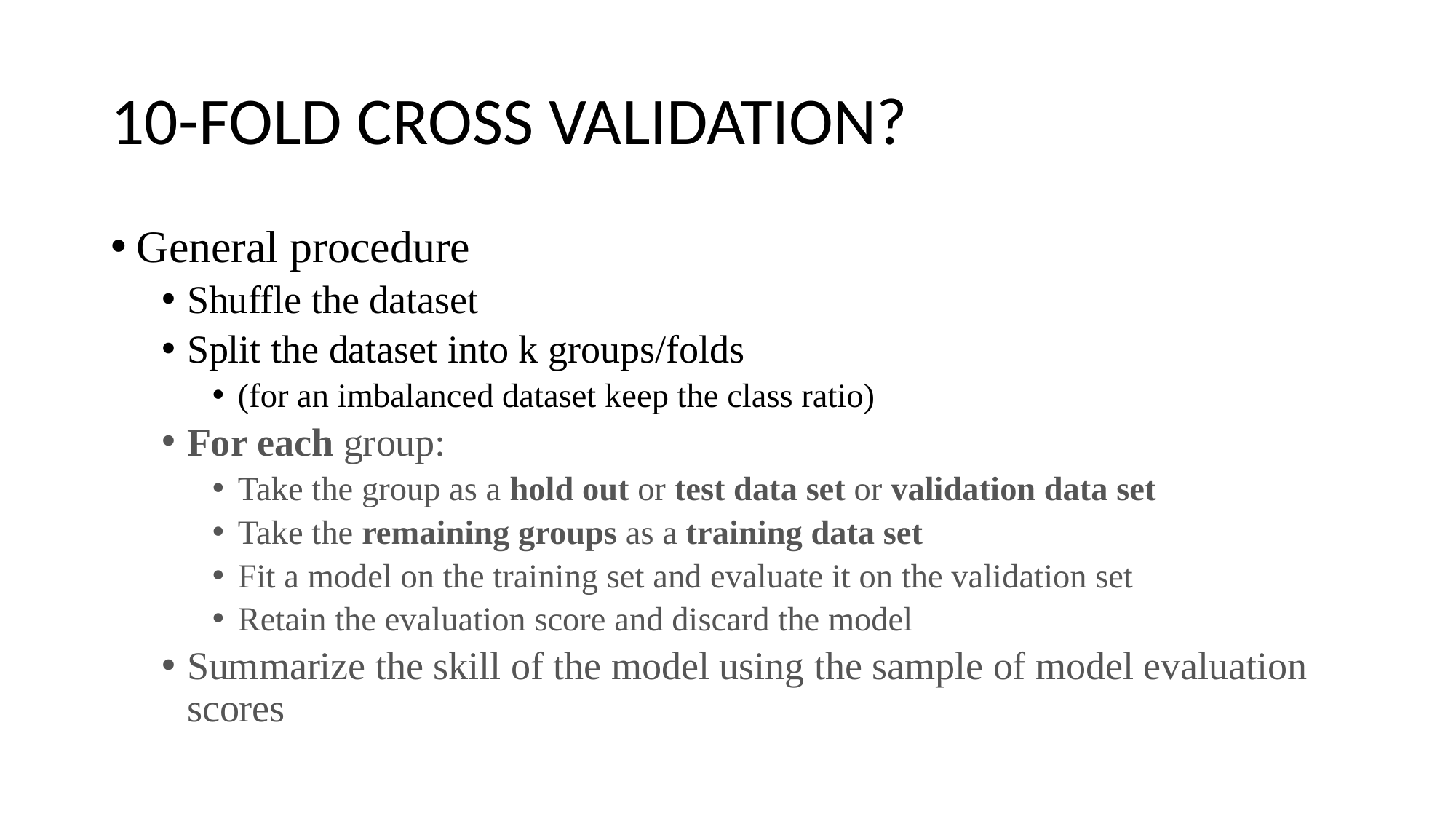

# 10-FOLD CROSS VALIDATION?
General procedure
Shuffle the dataset
Split the dataset into k groups/folds
(for an imbalanced dataset keep the class ratio)
For each group:
Take the group as a hold out or test data set or validation data set
Take the remaining groups as a training data set
Fit a model on the training set and evaluate it on the validation set
Retain the evaluation score and discard the model
Summarize the skill of the model using the sample of model evaluation scores